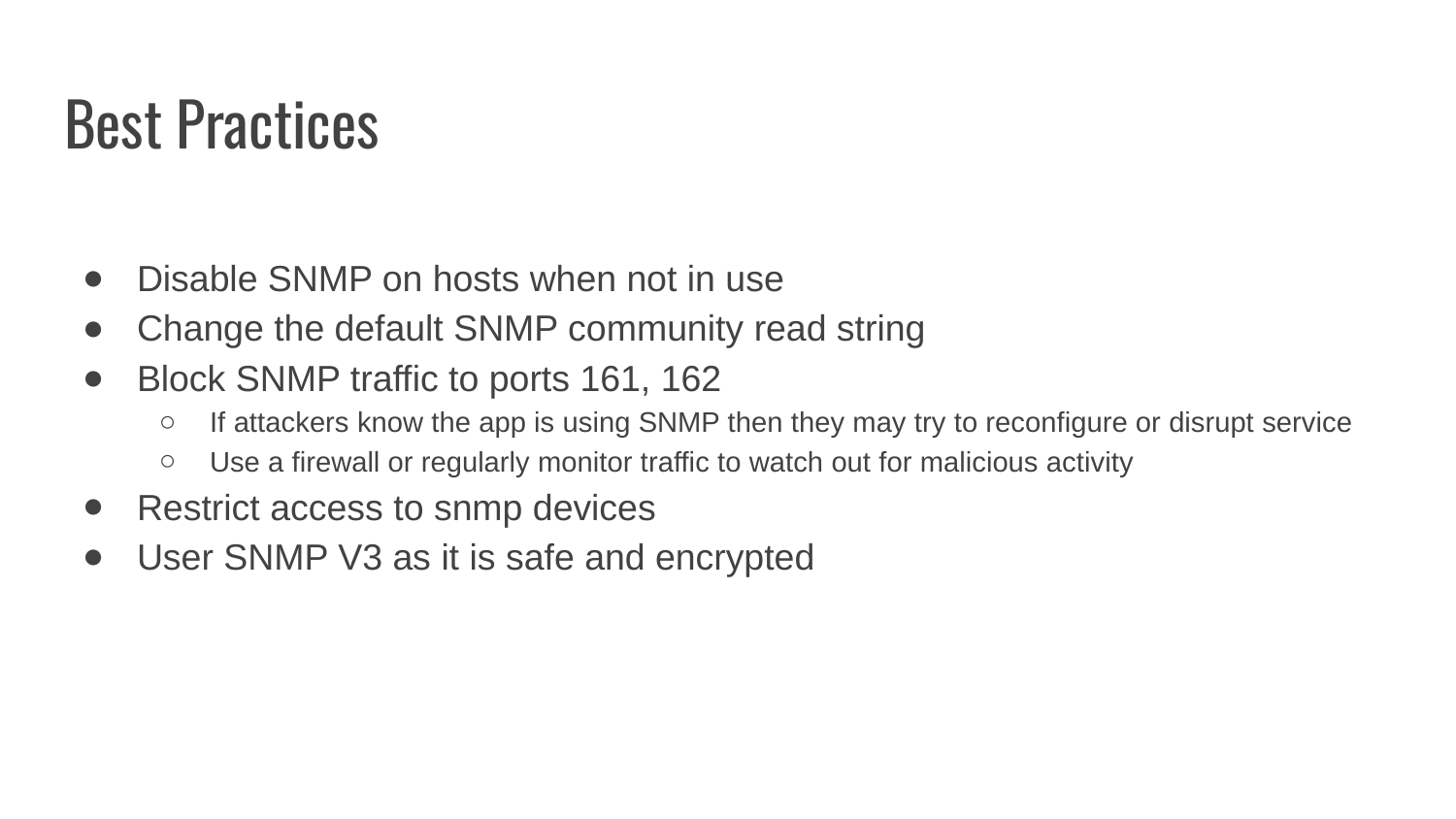

# Best Practices
Disable SNMP on hosts when not in use
Change the default SNMP community read string
Block SNMP traffic to ports 161, 162
If attackers know the app is using SNMP then they may try to reconfigure or disrupt service
Use a firewall or regularly monitor traffic to watch out for malicious activity
Restrict access to snmp devices
User SNMP V3 as it is safe and encrypted